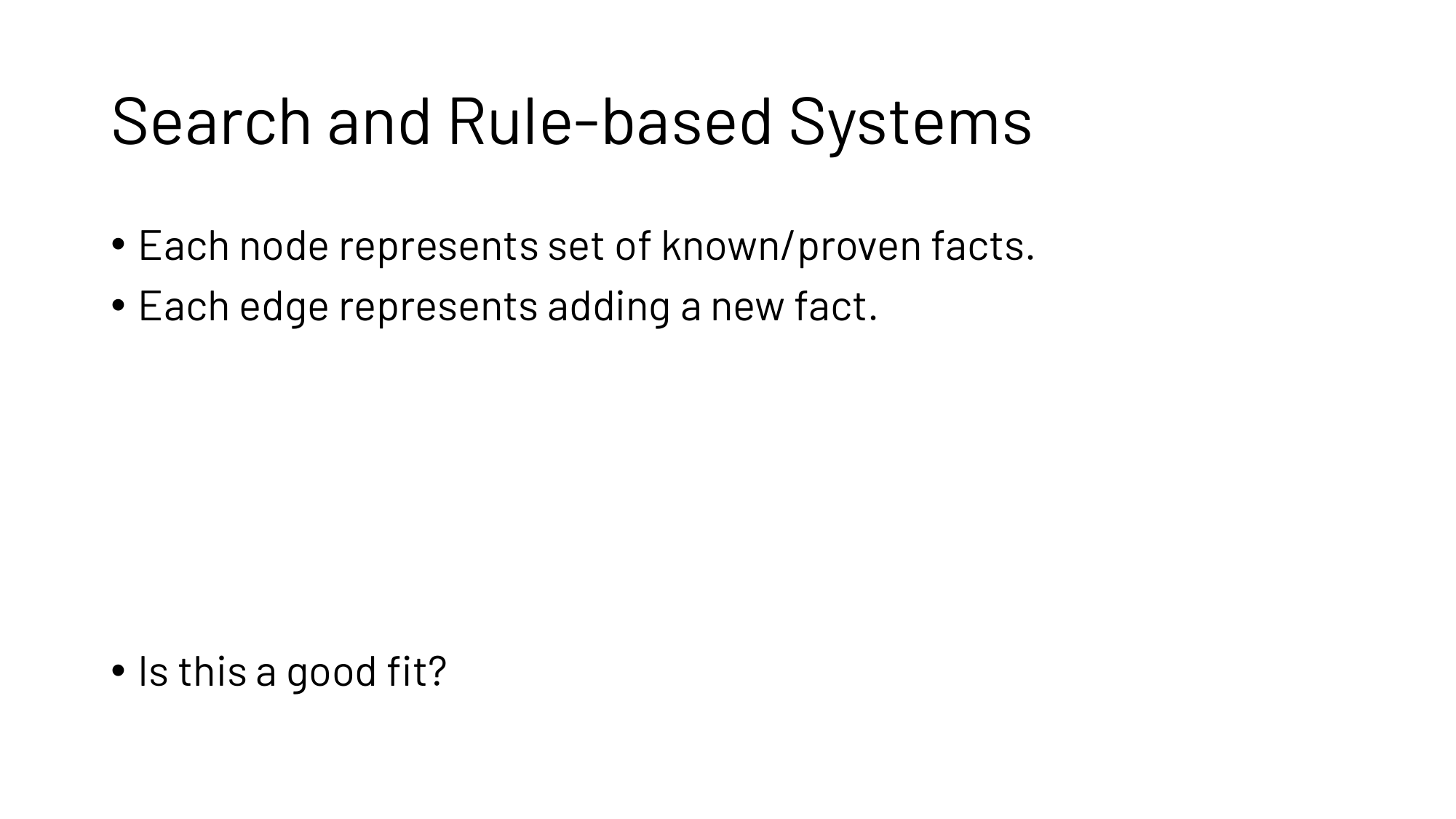

# Search and Rule-based Systems
Each node represents set of known/proven facts.
Each edge represents adding a new fact.

Is this a good fit?